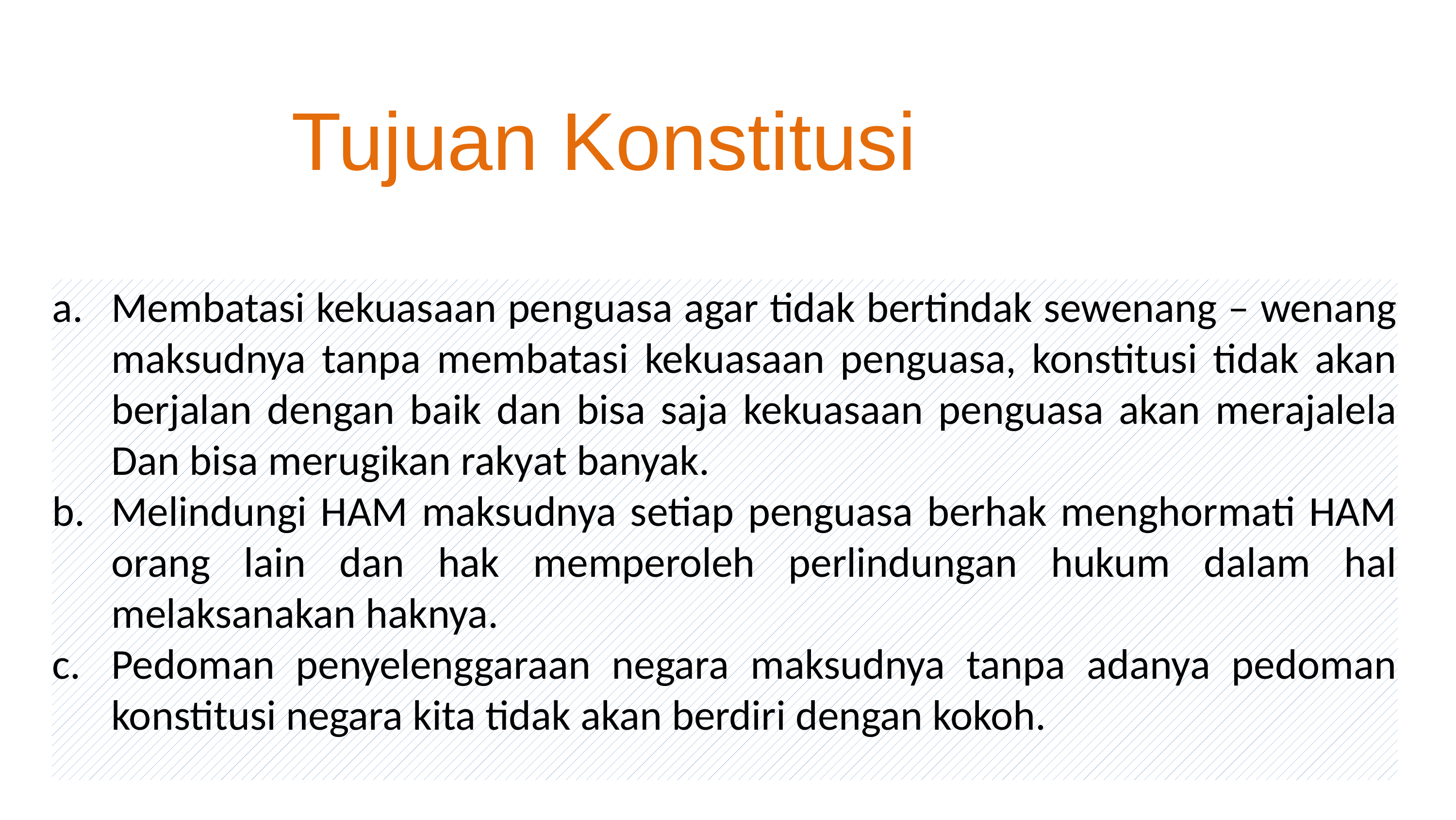

# Tujuan Konstitusi
Membatasi kekuasaan penguasa agar tidak bertindak sewenang – wenang maksudnya tanpa membatasi kekuasaan penguasa, konstitusi tidak akan berjalan dengan baik dan bisa saja kekuasaan penguasa akan merajalela Dan bisa merugikan rakyat banyak.
Melindungi HAM maksudnya setiap penguasa berhak menghormati HAM orang lain dan hak memperoleh perlindungan hukum dalam hal melaksanakan haknya.
Pedoman penyelenggaraan negara maksudnya tanpa adanya pedoman konstitusi negara kita tidak akan berdiri dengan kokoh.